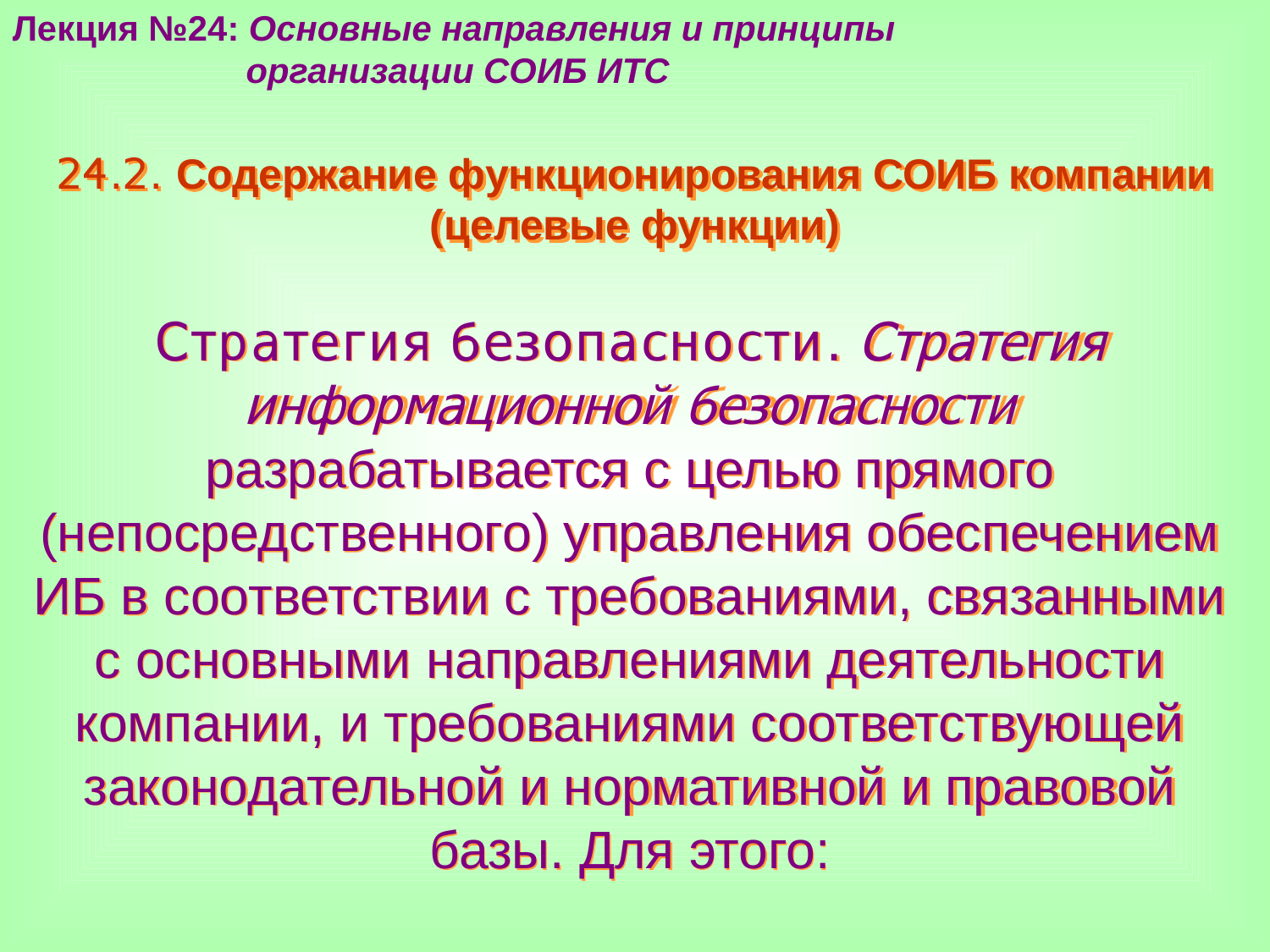

Лекция №24: Основные направления и принципы
                        организации СОИБ ИТС
24.2. Содержание функционирования СОИБ компании (целевые функции)
Стратегия безопасности. Стратегия информационной безопасности разрабатывается с целью прямого (непосредственного) управления обеспечением ИБ в соответствии с требованиями, связанными с основными направлениями деятельности компании, и требованиями соответствующей законодательной и нормативной и правовой базы. Для этого: